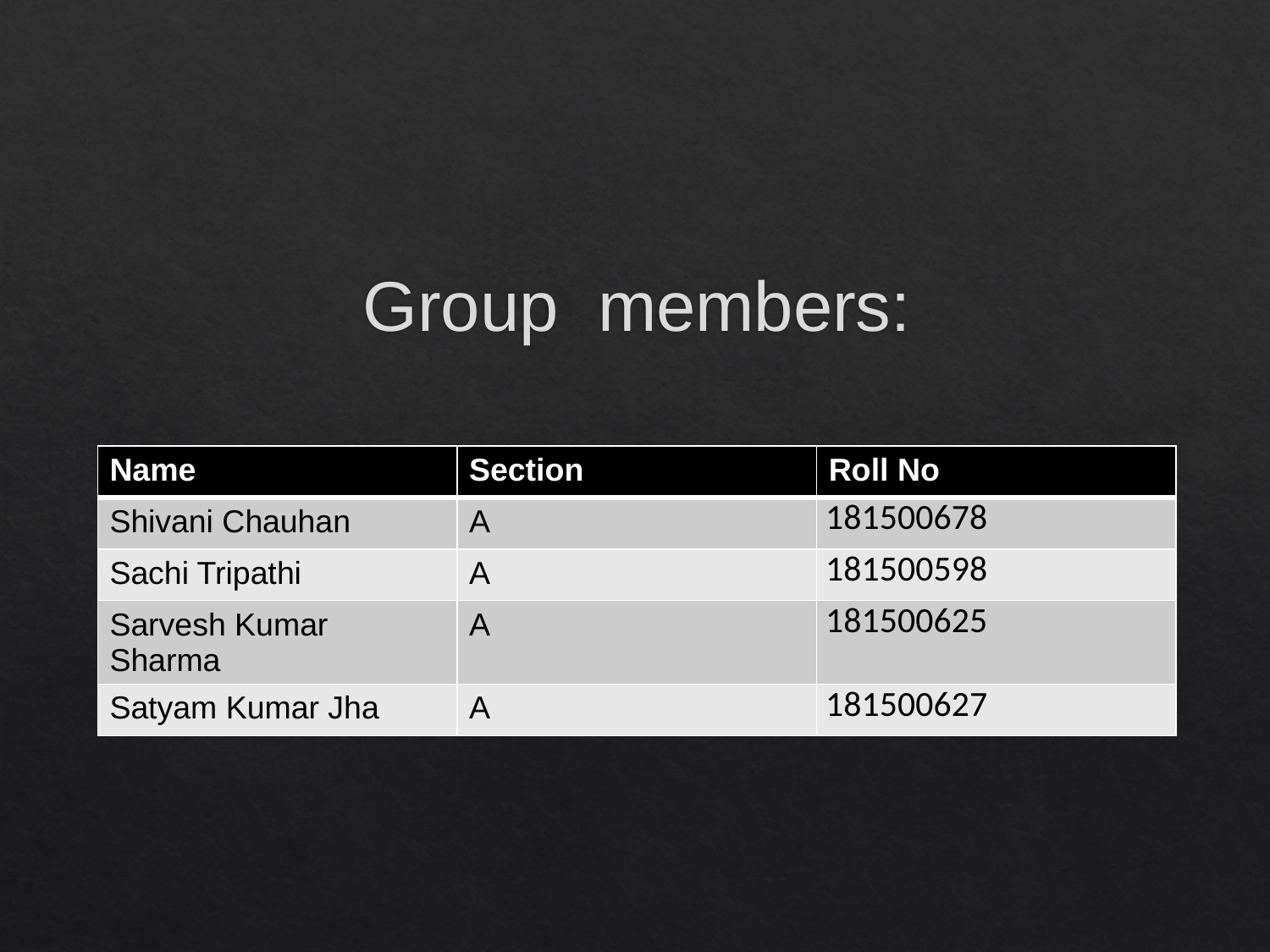

# Group  members:
| Name | Section | Roll No |
| --- | --- | --- |
| Shivani Chauhan | A | 181500678 |
| Sachi Tripathi | A | 181500598 |
| Sarvesh Kumar Sharma | A | 181500625 |
| Satyam Kumar Jha | A | 181500627 |